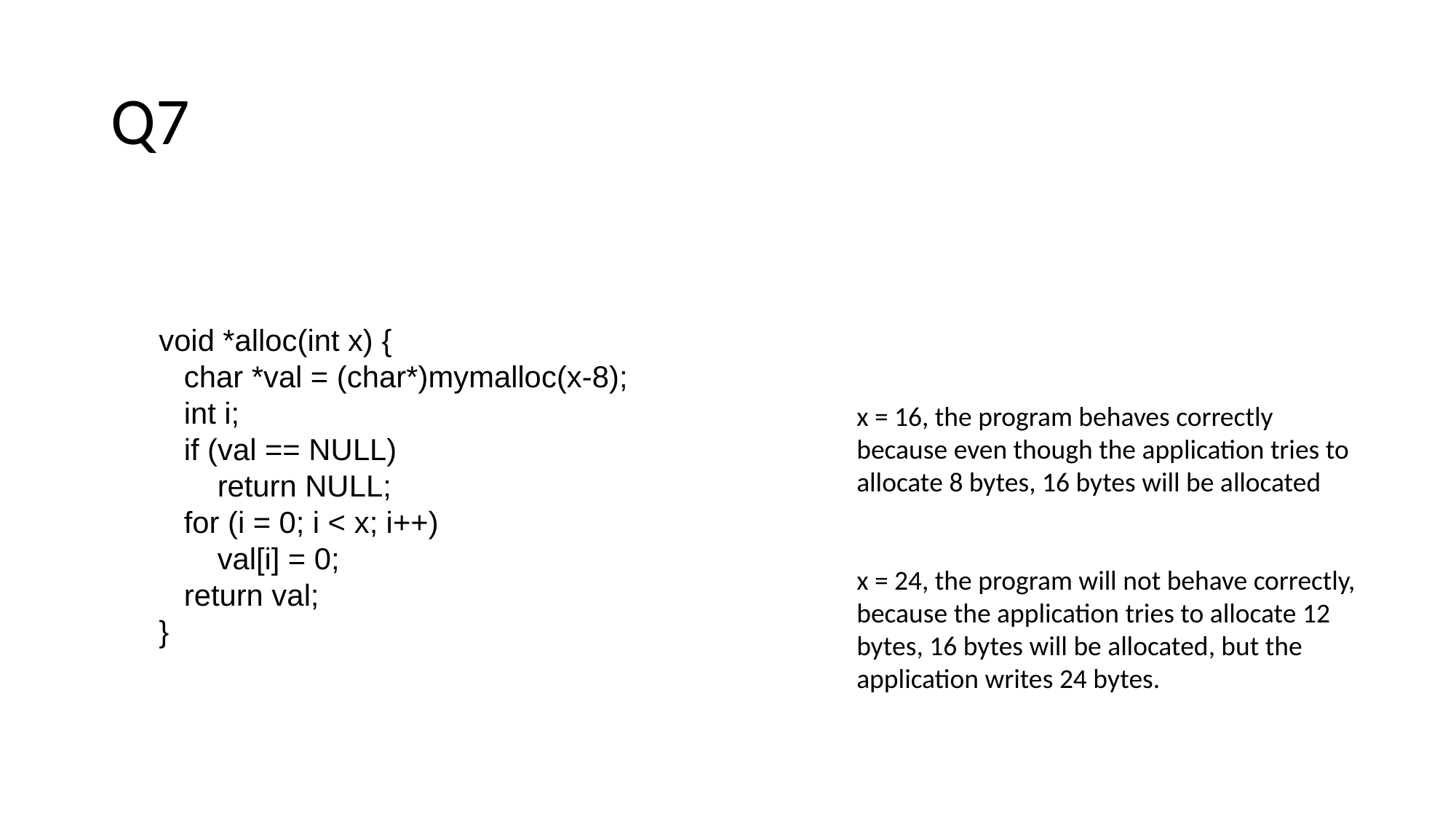

# Q7

void *alloc(int x) {
   char *val = (char*)mymalloc(x-8);
   int i;
   if (val == NULL)
       return NULL;
   for (i = 0; i < x; i++)
       val[i] = 0;
   return val;
}
x = 16, the program behaves correctly because even though the application tries to allocate 8 bytes, 16 bytes will be allocated

x = 24, the program will not behave correctly, because the application tries to allocate 12 bytes, 16 bytes will be allocated, but the application writes 24 bytes.